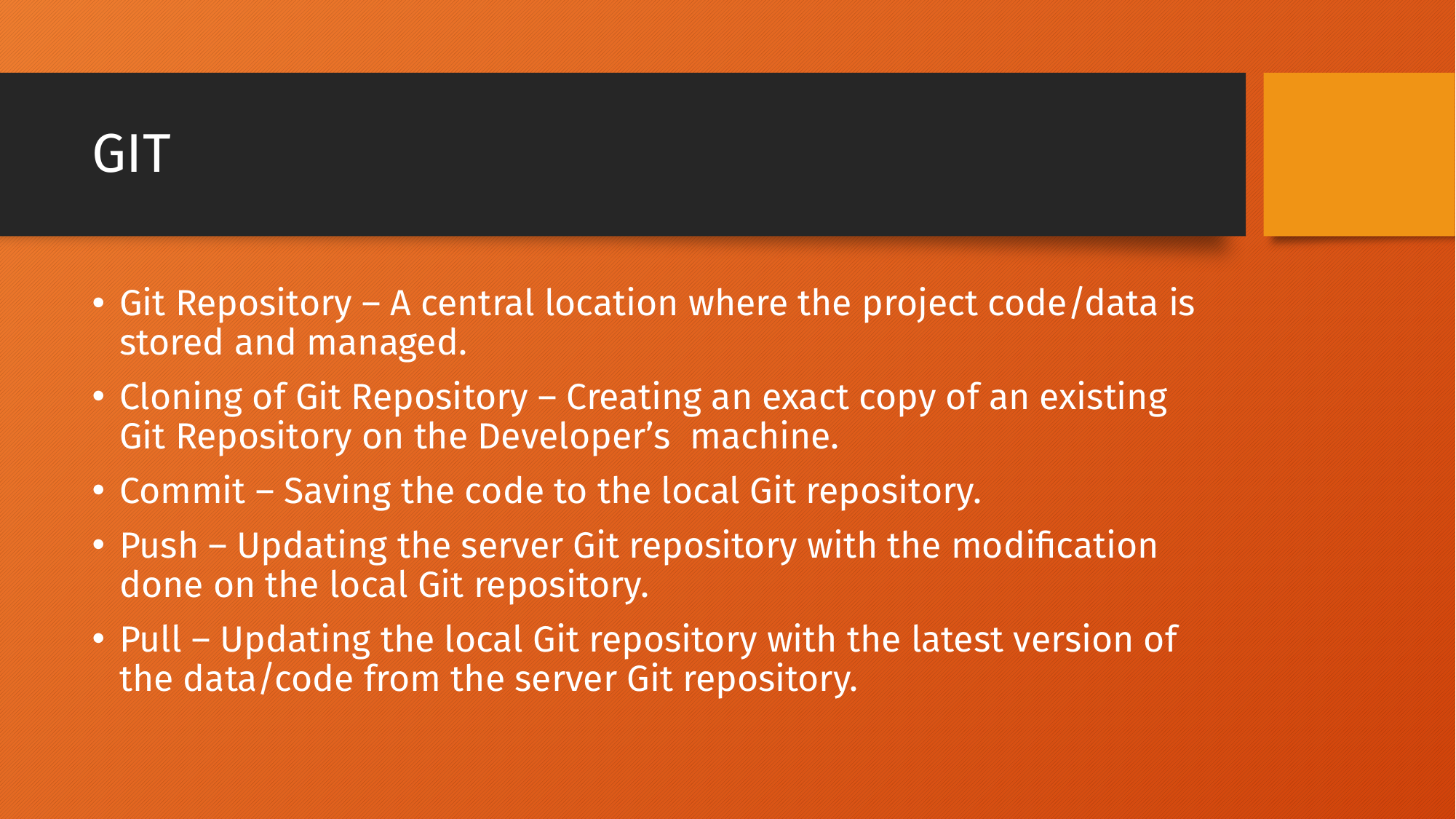

# GIT
Git Repository – A central location where the project code/data is stored and managed.
Cloning of Git Repository – Creating an exact copy of an existing Git Repository on the Developer’s  machine.
Commit – Saving the code to the local Git repository.
Push – Updating the server Git repository with the modification done on the local Git repository.
Pull – Updating the local Git repository with the latest version of the data/code from the server Git repository.